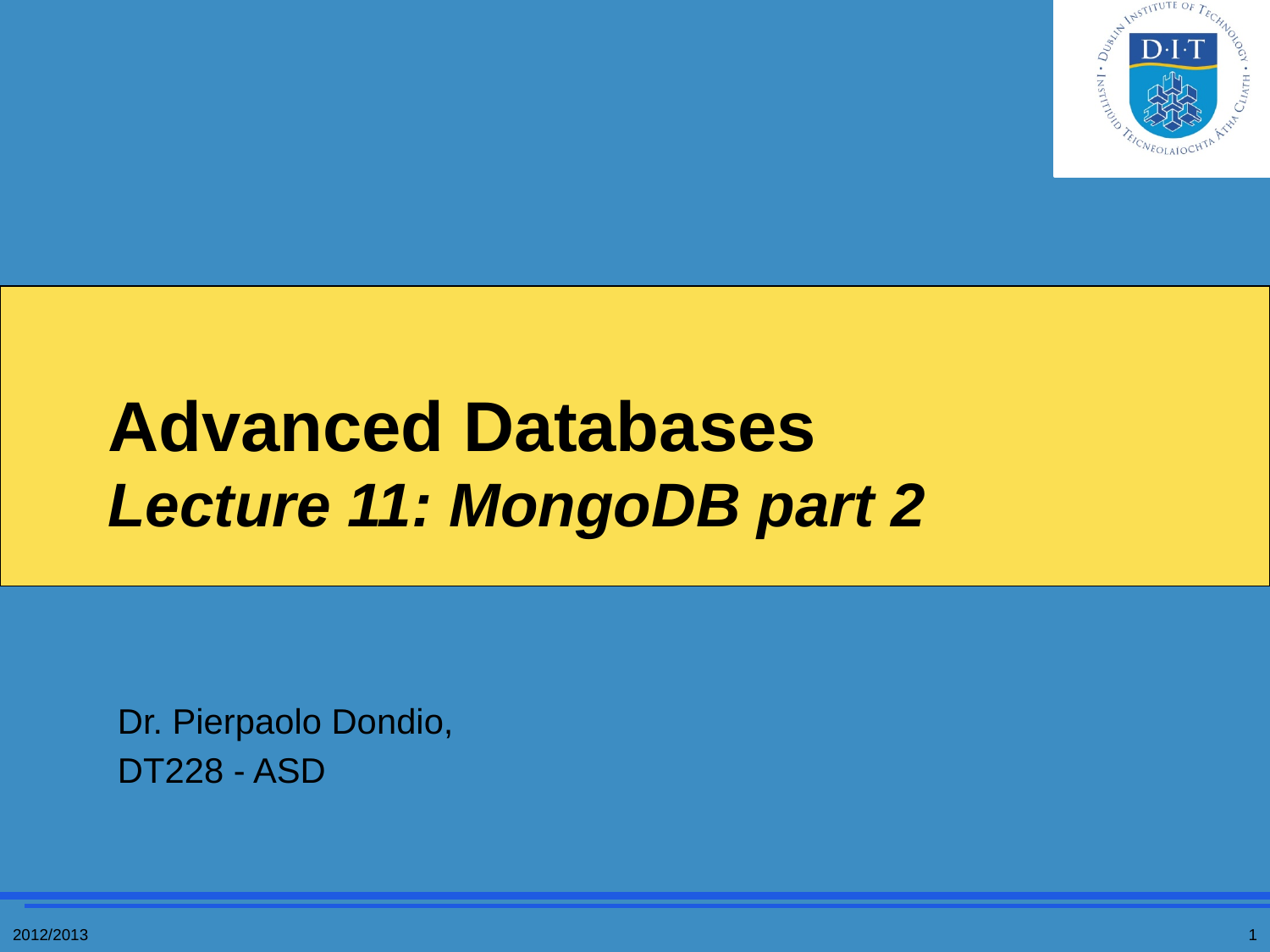

# Advanced Databases Lecture 11: MongoDB part 2
Dr. Pierpaolo Dondio,
DT228 - ASD
2012/2013
1